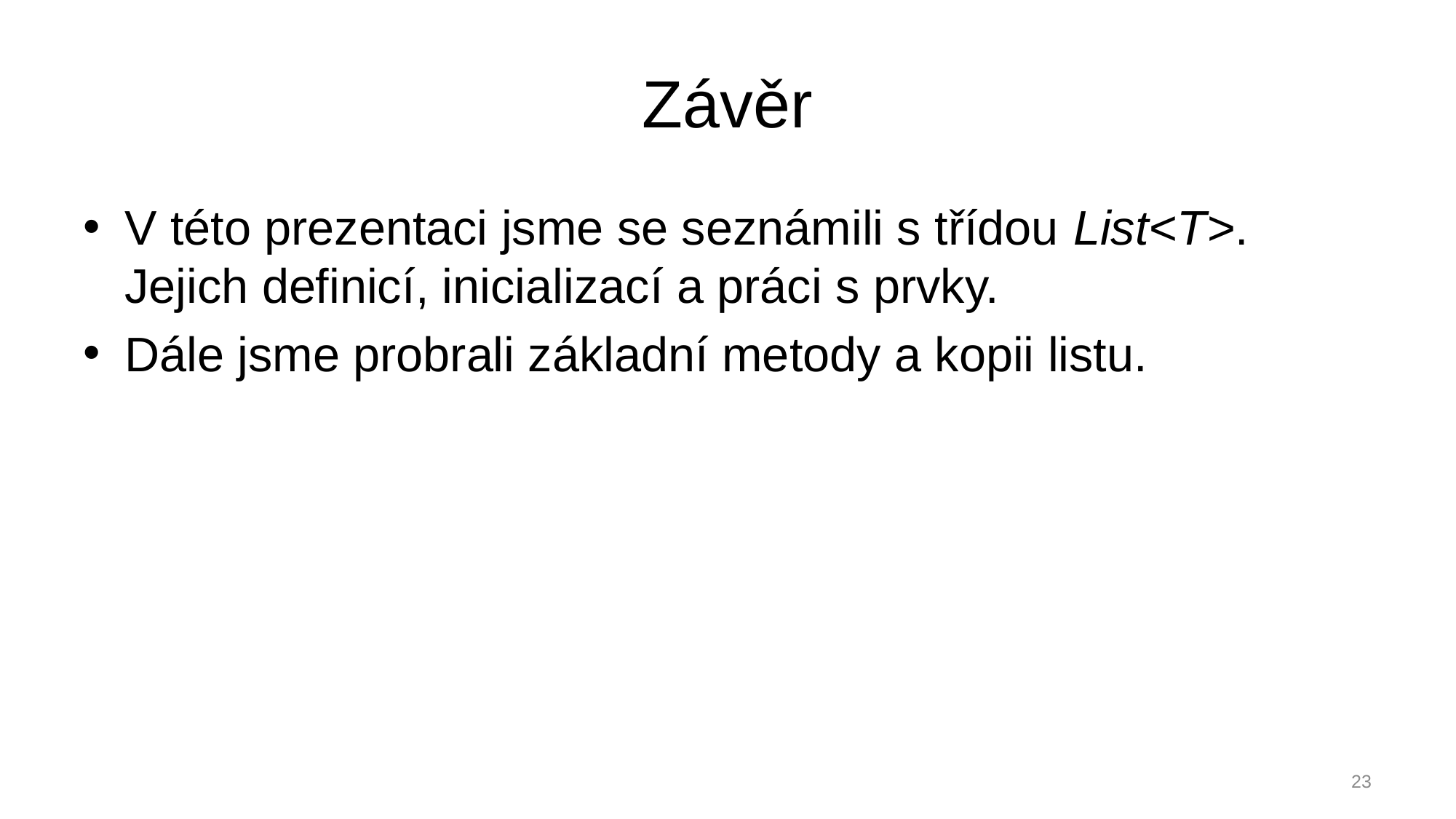

# Závěr
V této prezentaci jsme se seznámili s třídou List<T>. Jejich definicí, inicializací a práci s prvky.
Dále jsme probrali základní metody a kopii listu.
23